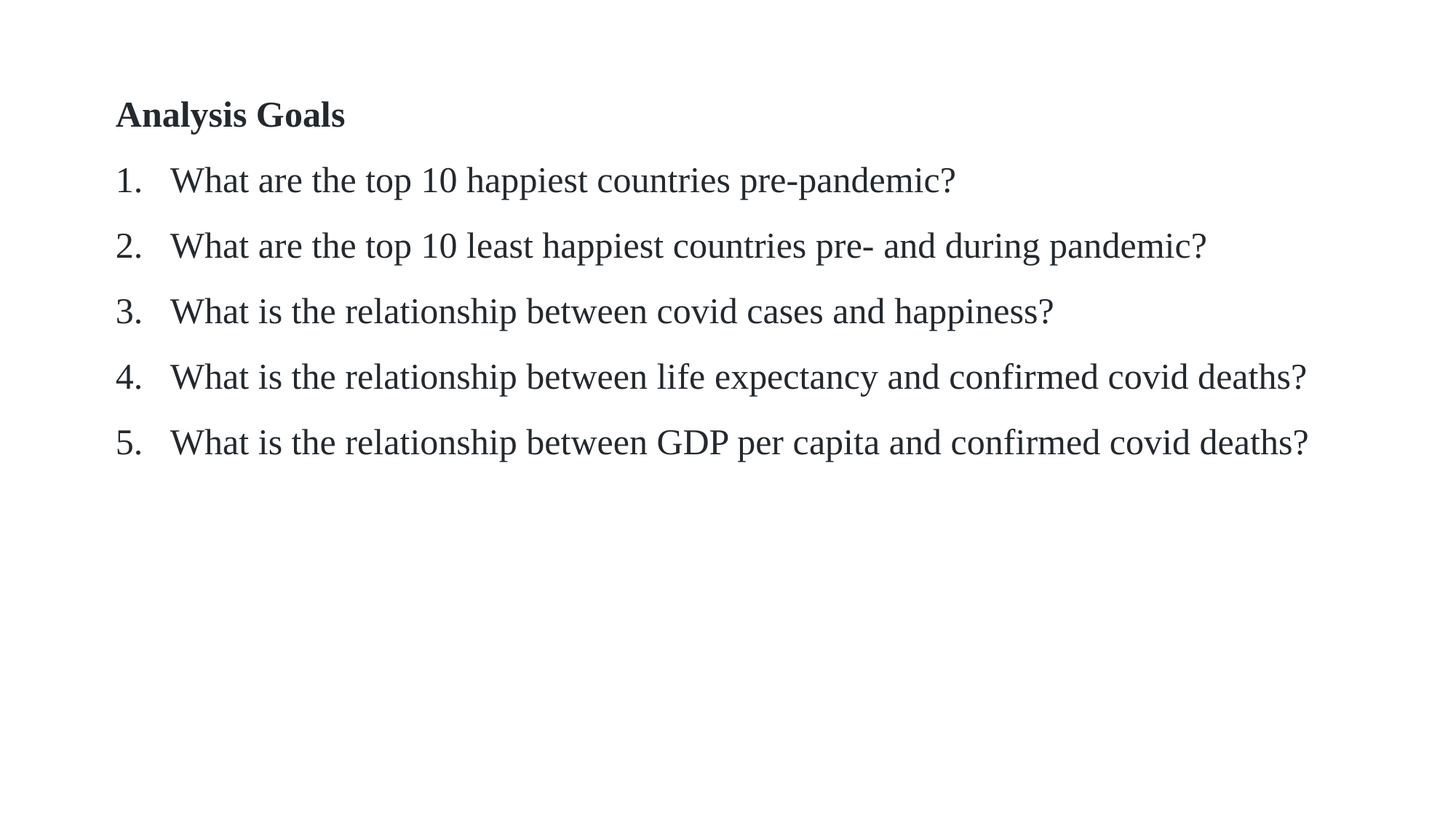

Analysis Goals
What are the top 10 happiest countries pre-pandemic?
What are the top 10 least happiest countries pre- and during pandemic?
What is the relationship between covid cases and happiness?
What is the relationship between life expectancy and confirmed covid deaths?
What is the relationship between GDP per capita and confirmed covid deaths?